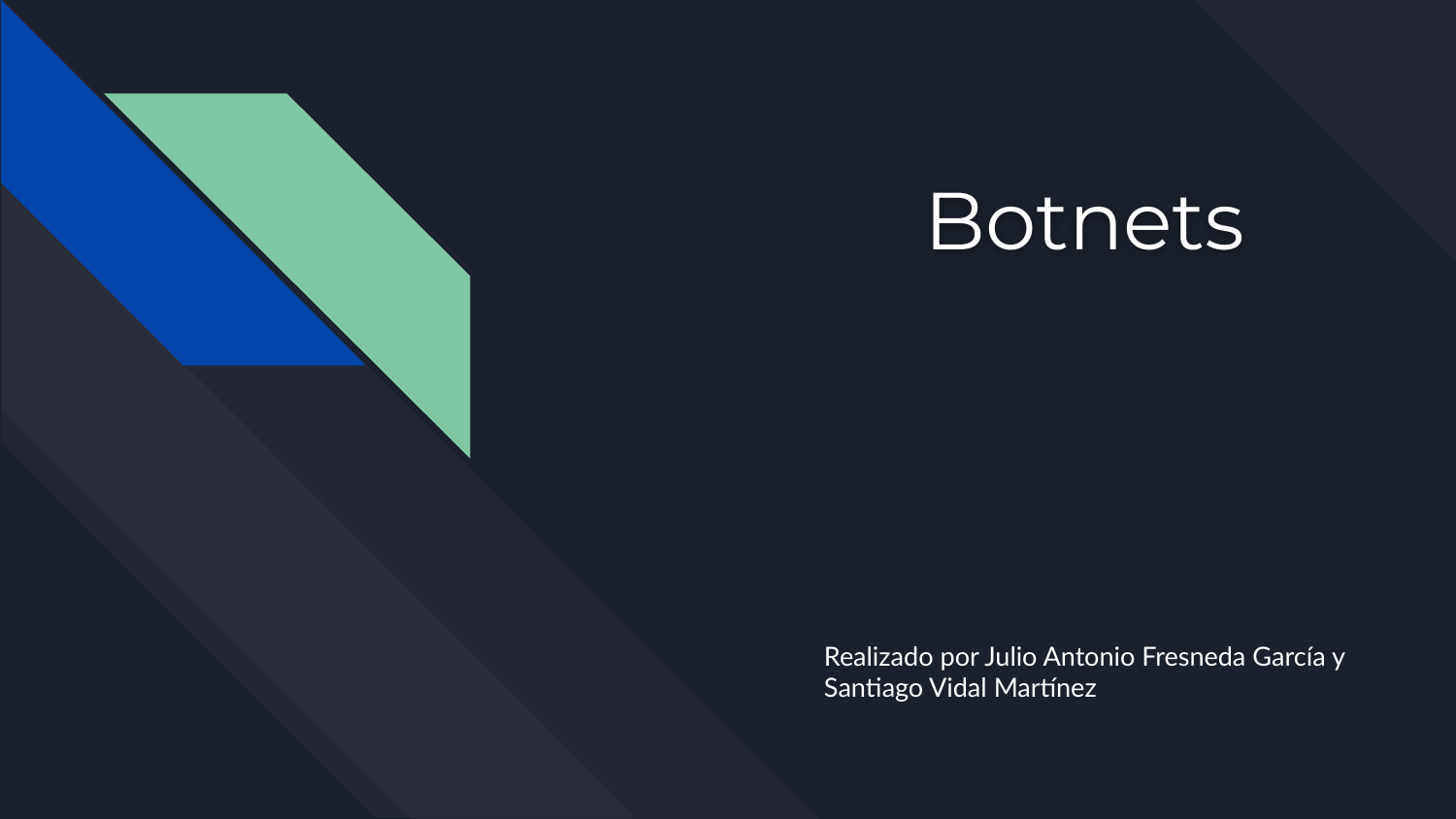

# Botnets
Realizado por Julio Antonio Fresneda García y Santiago Vidal Martínez